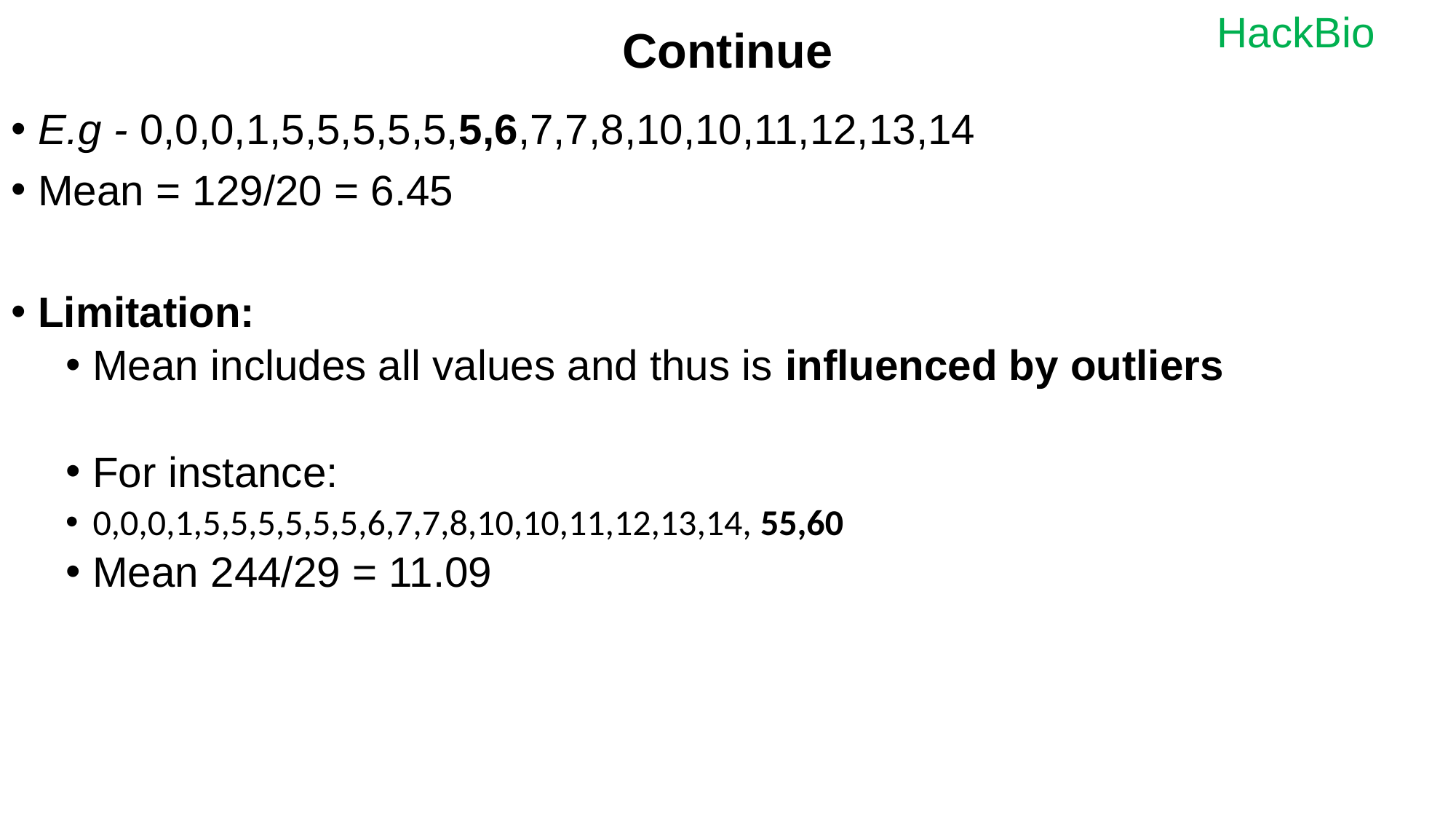

# Continue
E.g - 0,0,0,1,5,5,5,5,5,5,6,7,7,8,10,10,11,12,13,14
Mean = 129/20 = 6.45

Limitation:
Mean includes all values and thus is influenced by outliers

For instance:
0,0,0,1,5,5,5,5,5,5,6,7,7,8,10,10,11,12,13,14, 55,60
Mean 244/29 = 11.09